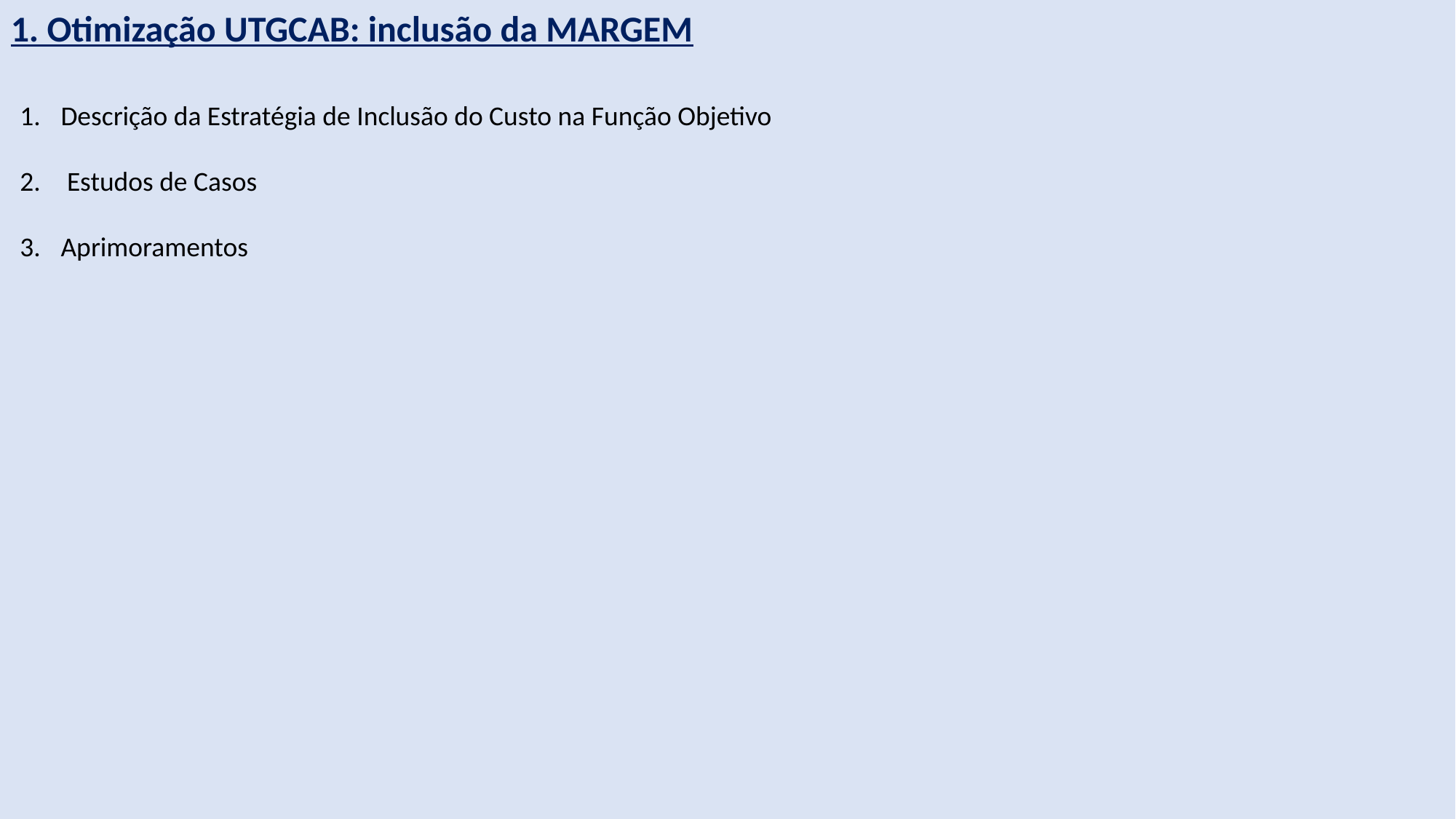

1. Otimização UTGCAB: inclusão da MARGEM
Descrição da Estratégia de Inclusão do Custo na Função Objetivo

 Estudos de Casos

Aprimoramentos